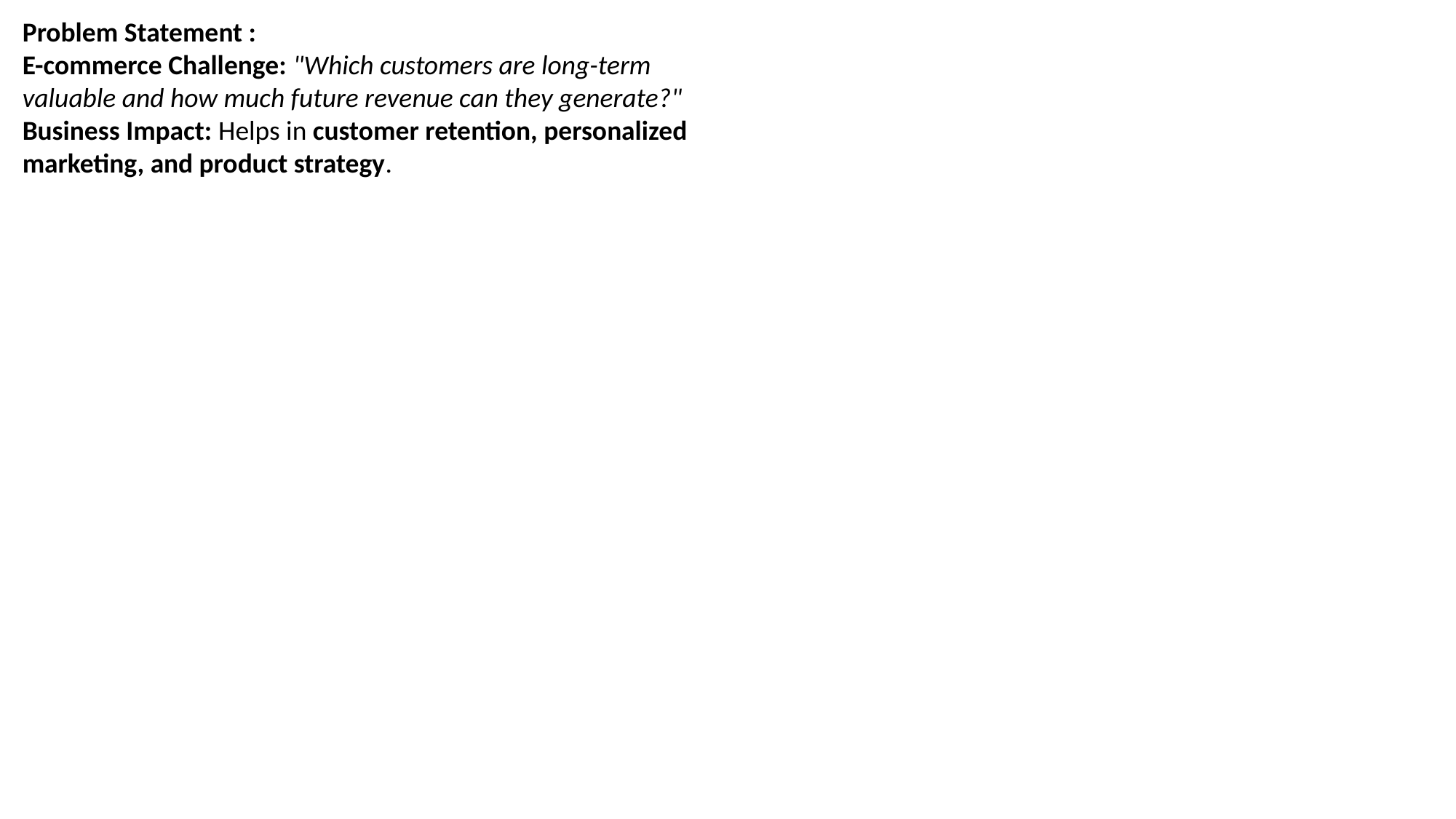

Problem Statement :
E-commerce Challenge: "Which customers are long-term valuable and how much future revenue can they generate?"
Business Impact: Helps in customer retention, personalized marketing, and product strategy.